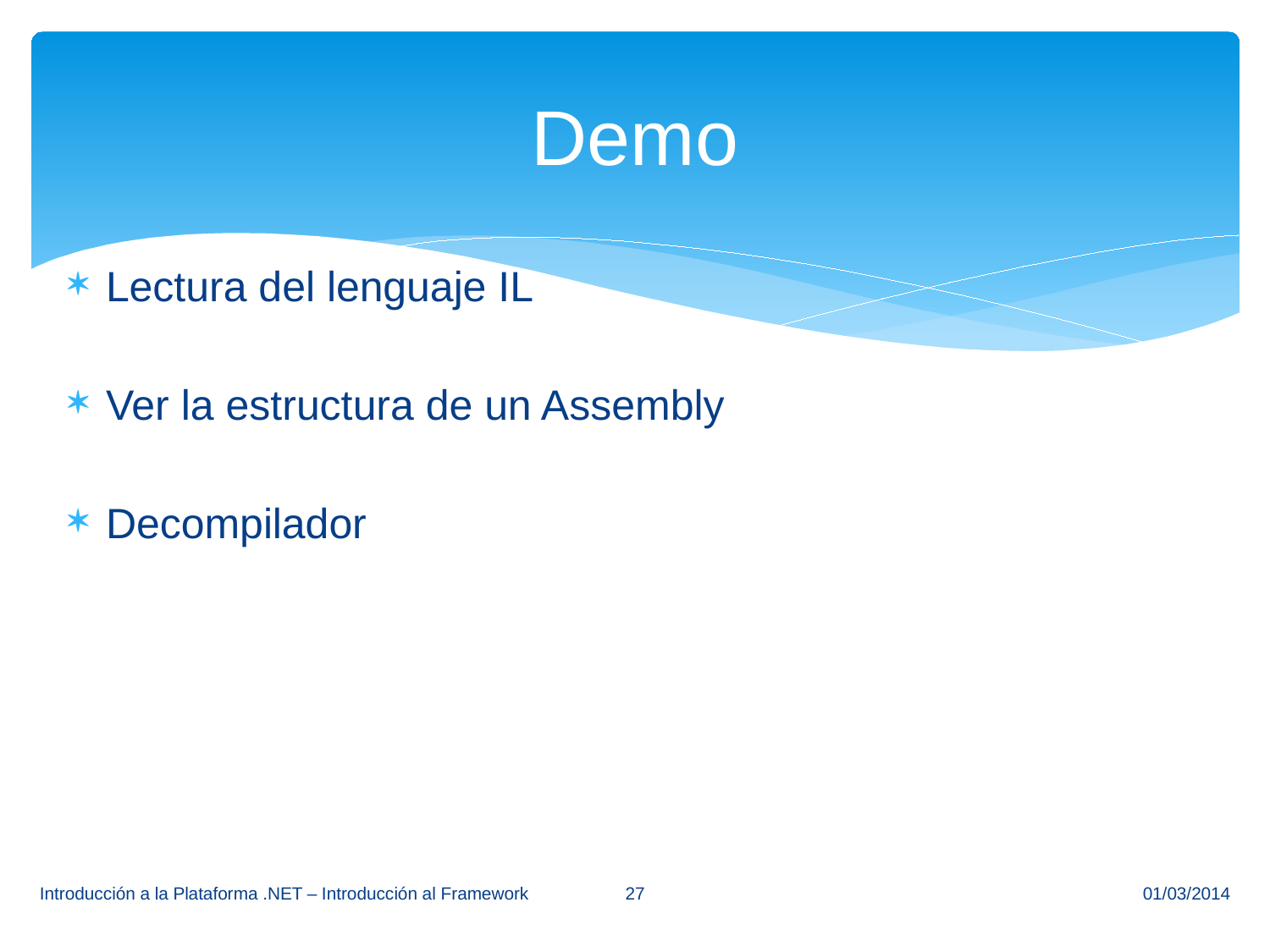

# Demo
Lectura del lenguaje IL

Ver la estructura de un Assembly

Decompilador
27
Introducción a la Plataforma .NET – Introducción al Framework
01/03/2014